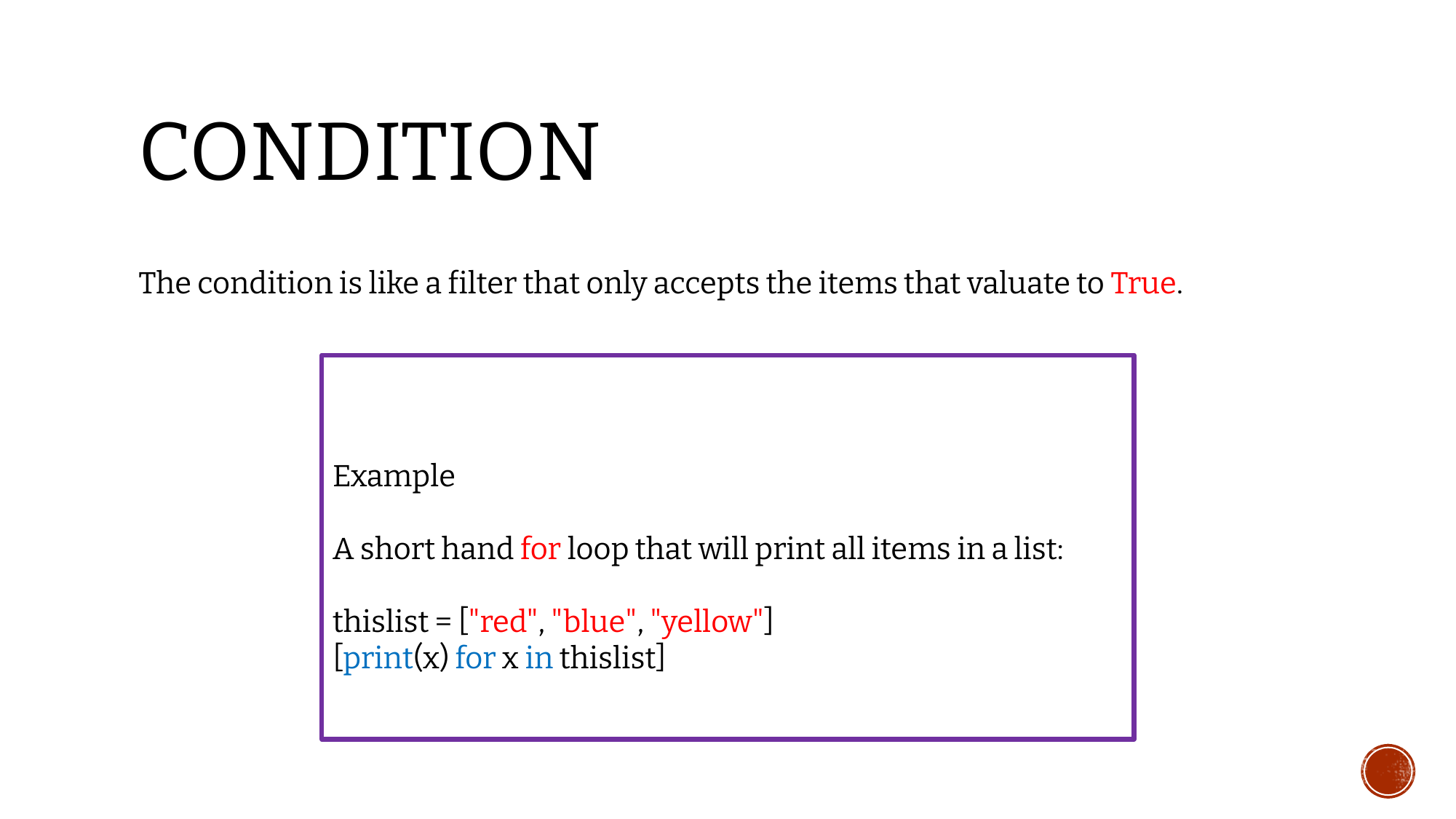

# Condition
The condition is like a filter that only accepts the items that valuate to True.

Example

A short hand for loop that will print all items in a list:

thislist = ["red", "blue", "yellow"]
[print(x) for x in thislist]